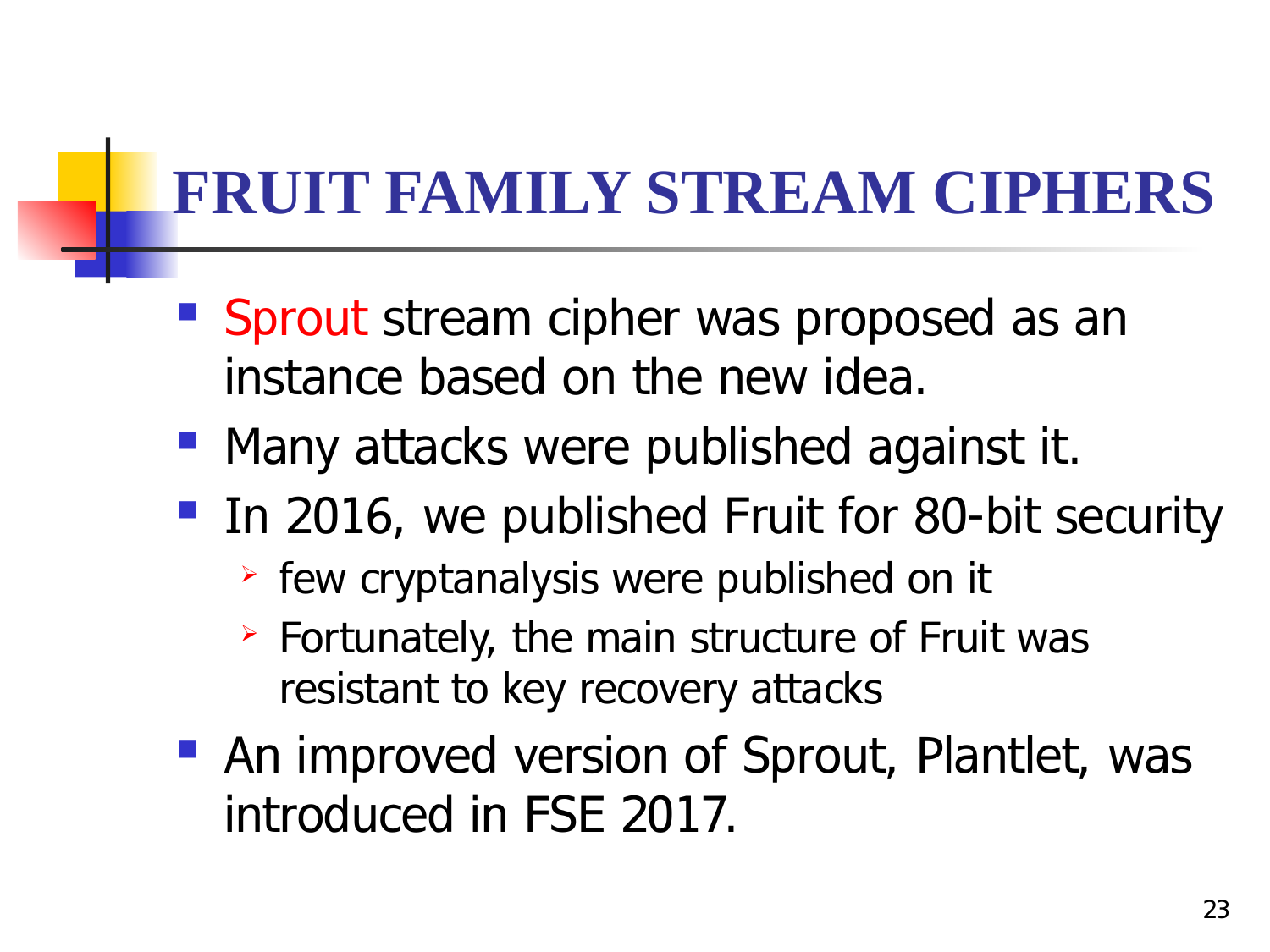

# Fruit family stream ciphers
Sprout stream cipher was proposed as an instance based on the new idea.
Many attacks were published against it.
In 2016, we published Fruit for 80-bit security
few cryptanalysis were published on it
Fortunately, the main structure of Fruit was resistant to key recovery attacks
An improved version of Sprout, Plantlet, was introduced in FSE 2017.
23